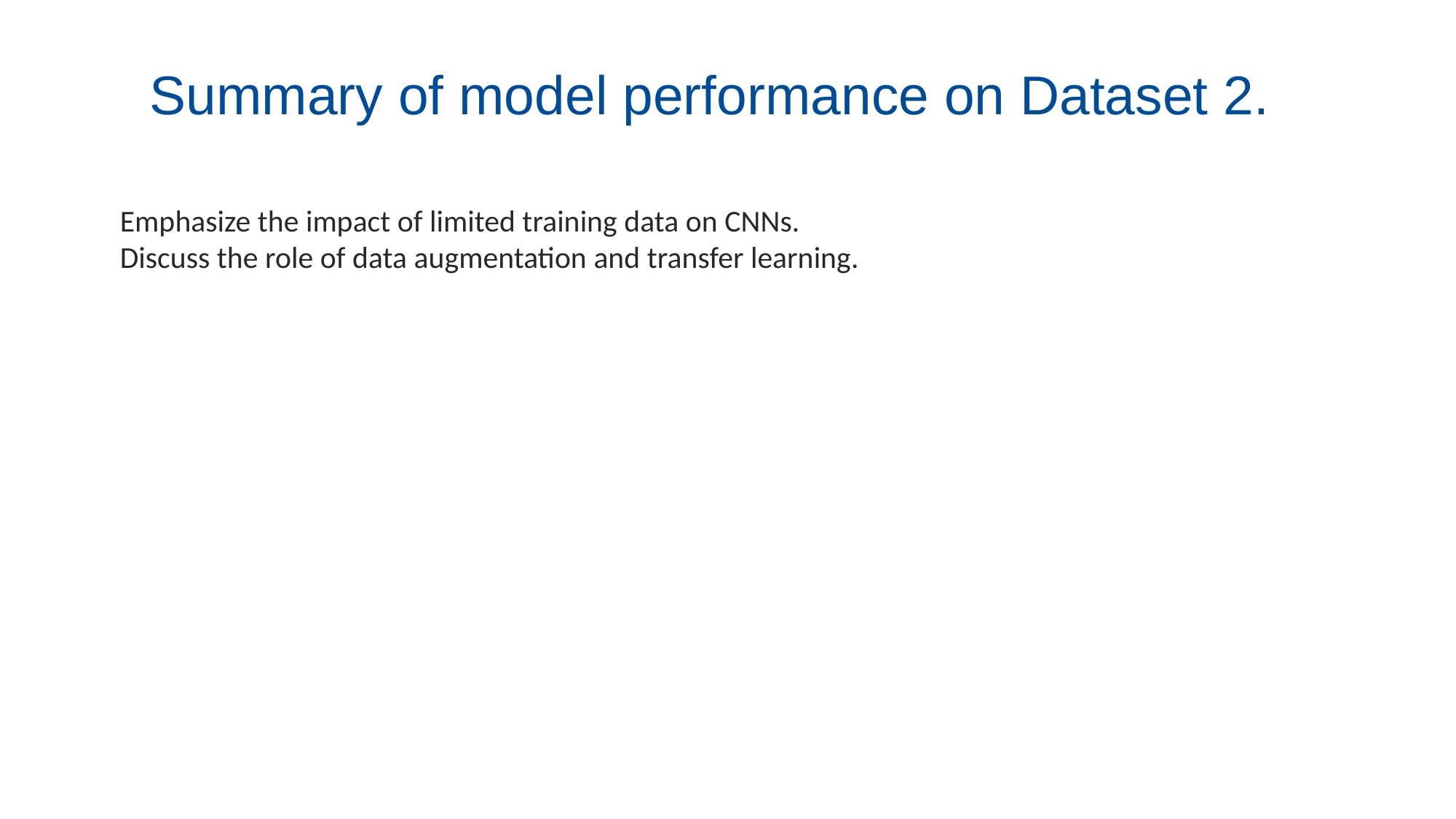

Summary of model performance on Dataset 2.

Emphasize the impact of limited training data on CNNs.
Discuss the role of data augmentation and transfer learning.